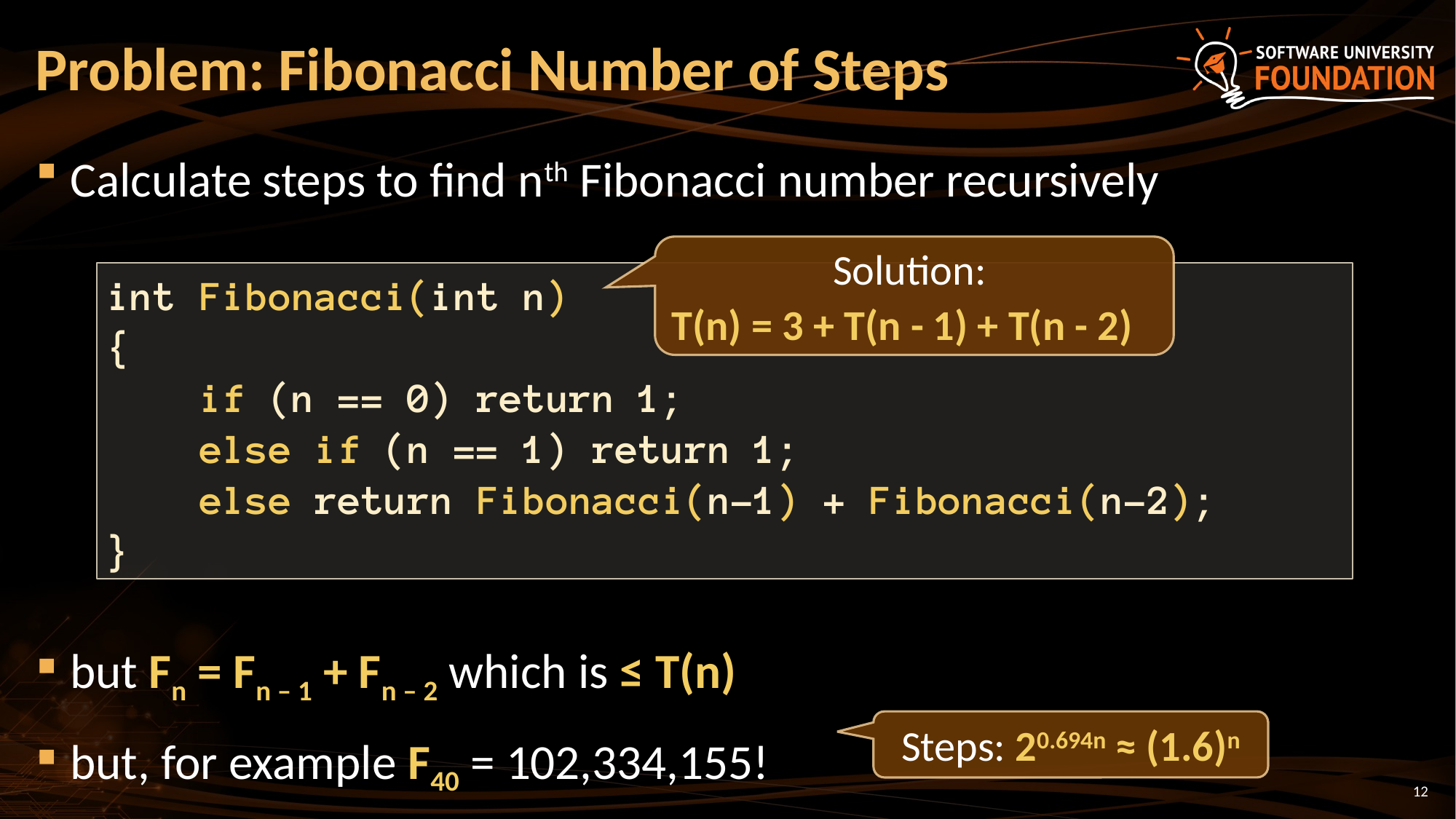

# Problem: Fibonacci Number of Steps
Calculate steps to find nth Fibonacci number recursively

but Fn = Fn – 1 + Fn – 2 which is ≤ T(n)
but, for example F40 = 102,334,155!
Solution:
T(n) = 3 + T(n - 1) + T(n - 2)
int Fibonacci(int n)
{
    if (n == 0) return 1;
    else if (n == 1) return 1;
    else return Fibonacci(n-1) + Fibonacci(n-2);
}
Steps: 20.694n ≈ (1.6)n
12